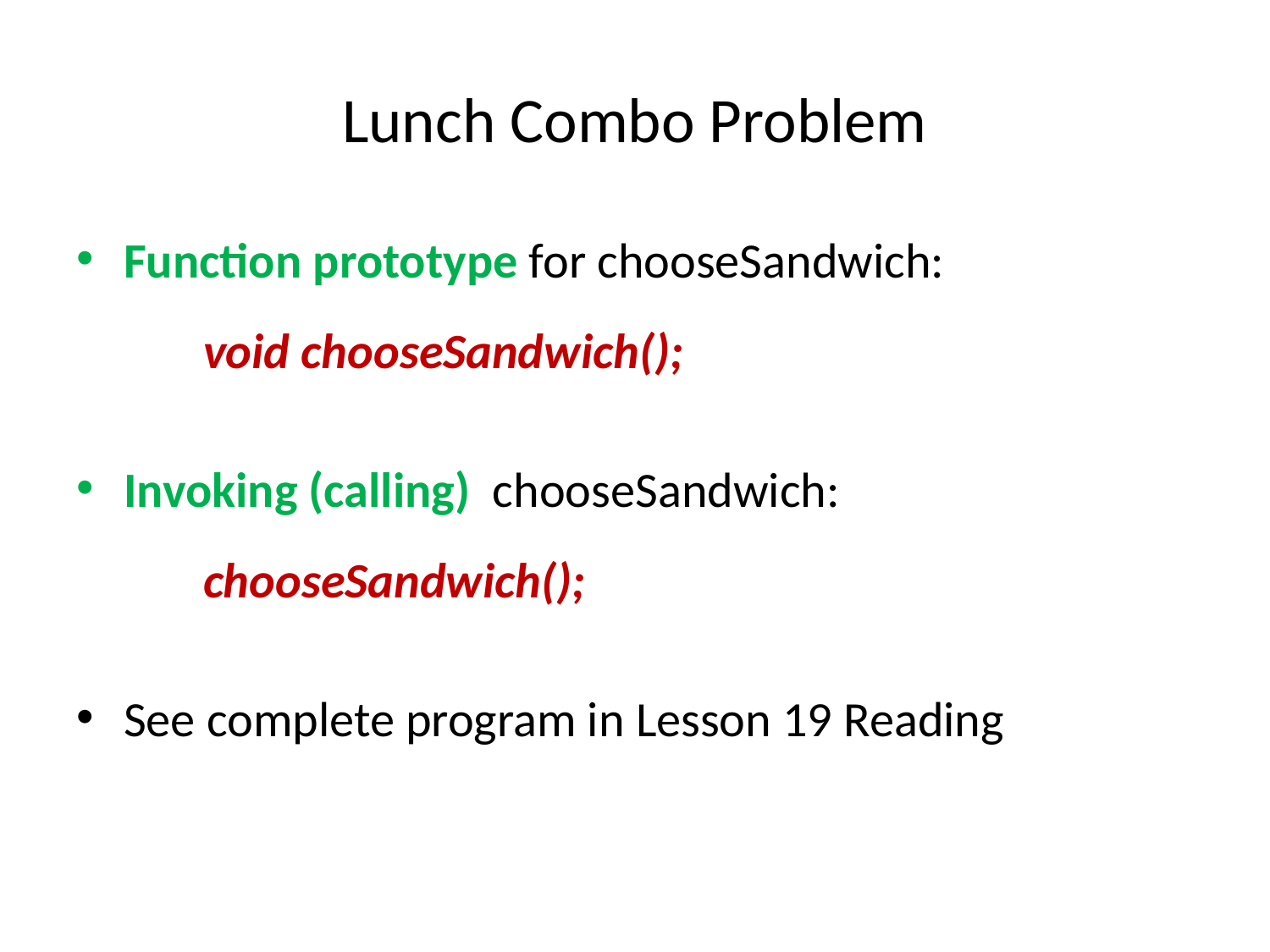

# Lunch Combo Problem
Function prototype for chooseSandwich:
 	void chooseSandwich();

Invoking (calling)  chooseSandwich:
	chooseSandwich();

See complete program in Lesson 19 Reading